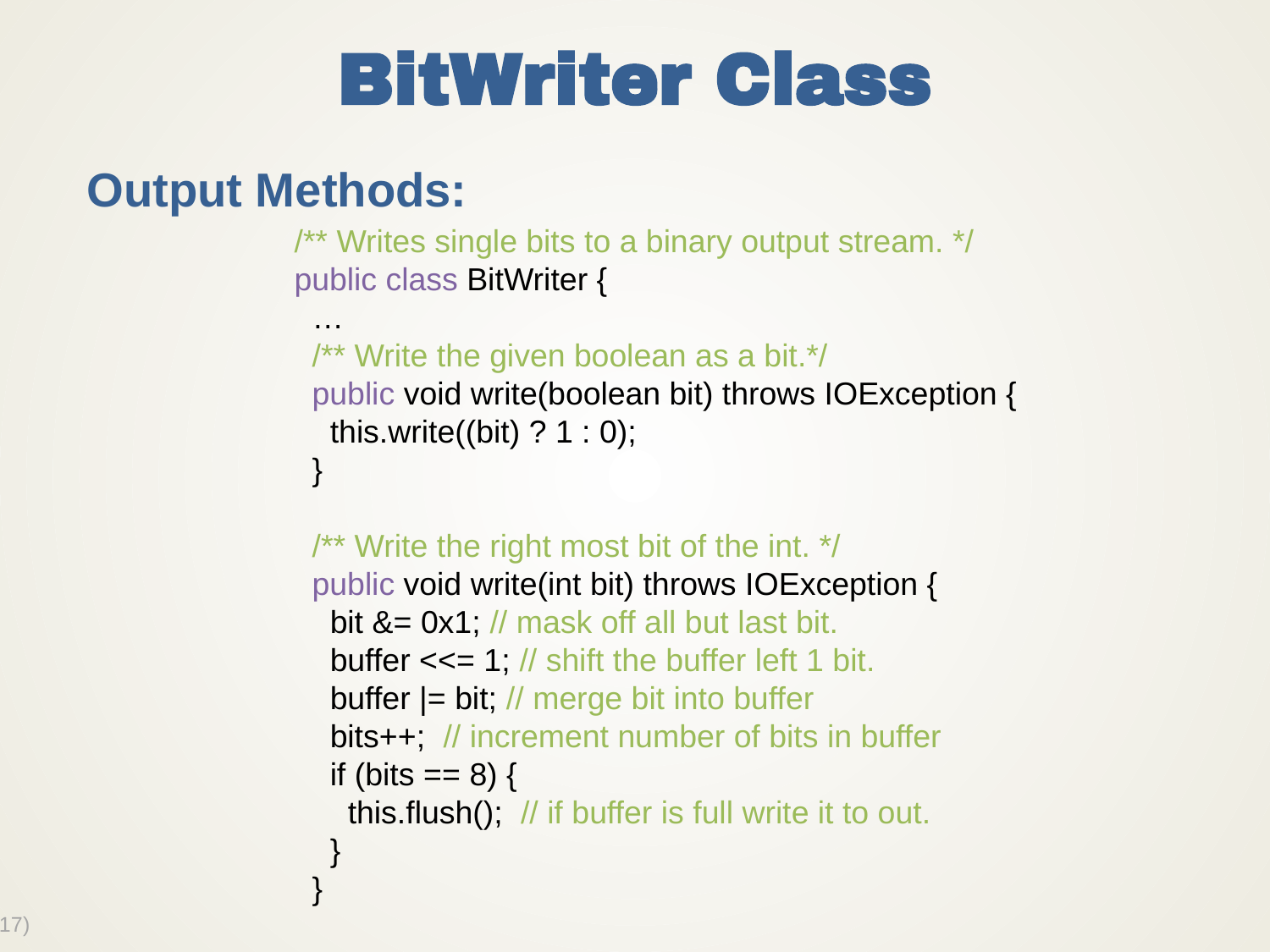

# BitWriter Class
Output Methods:
/** Writes single bits to a binary output stream. */
public class BitWriter {
  …
  /** Write the given boolean as a bit.*/
  public void write(boolean bit) throws IOException {
    this.write((bit) ? 1 : 0);
  }

  /** Write the right most bit of the int. */
  public void write(int bit) throws IOException {
    bit &= 0x1; // mask off all but last bit.
    buffer <<= 1; // shift the buffer left 1 bit.
    buffer |= bit; // merge bit into buffer
    bits++;  // increment number of bits in buffer
    if (bits == 8) {
      this.flush();  // if buffer is full write it to out.
    }
  }